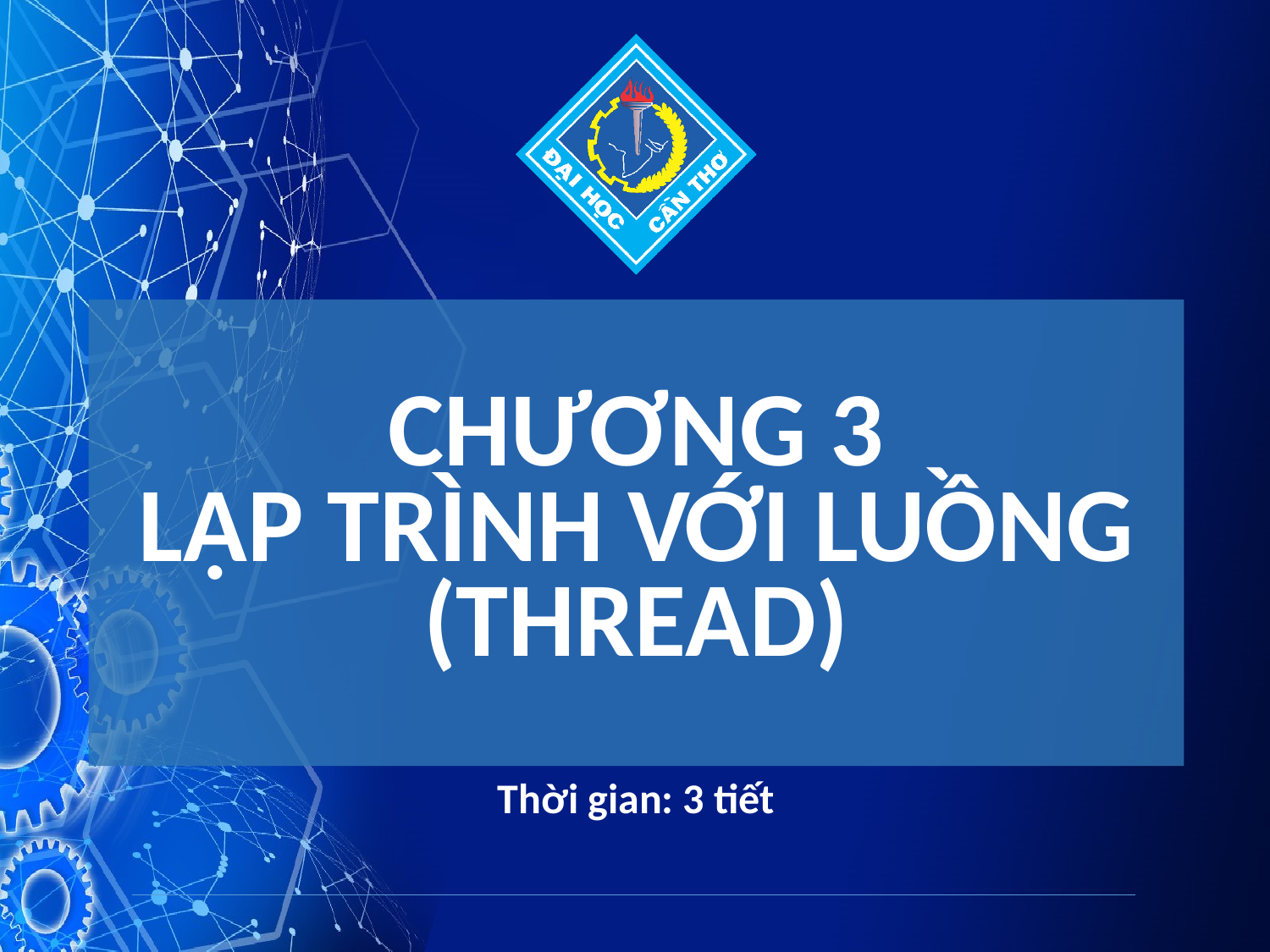

# CHƯƠNG 3 LẬP TRÌNH VỚI LUỒNG (THREAD)
Thời gian: 3 tiết